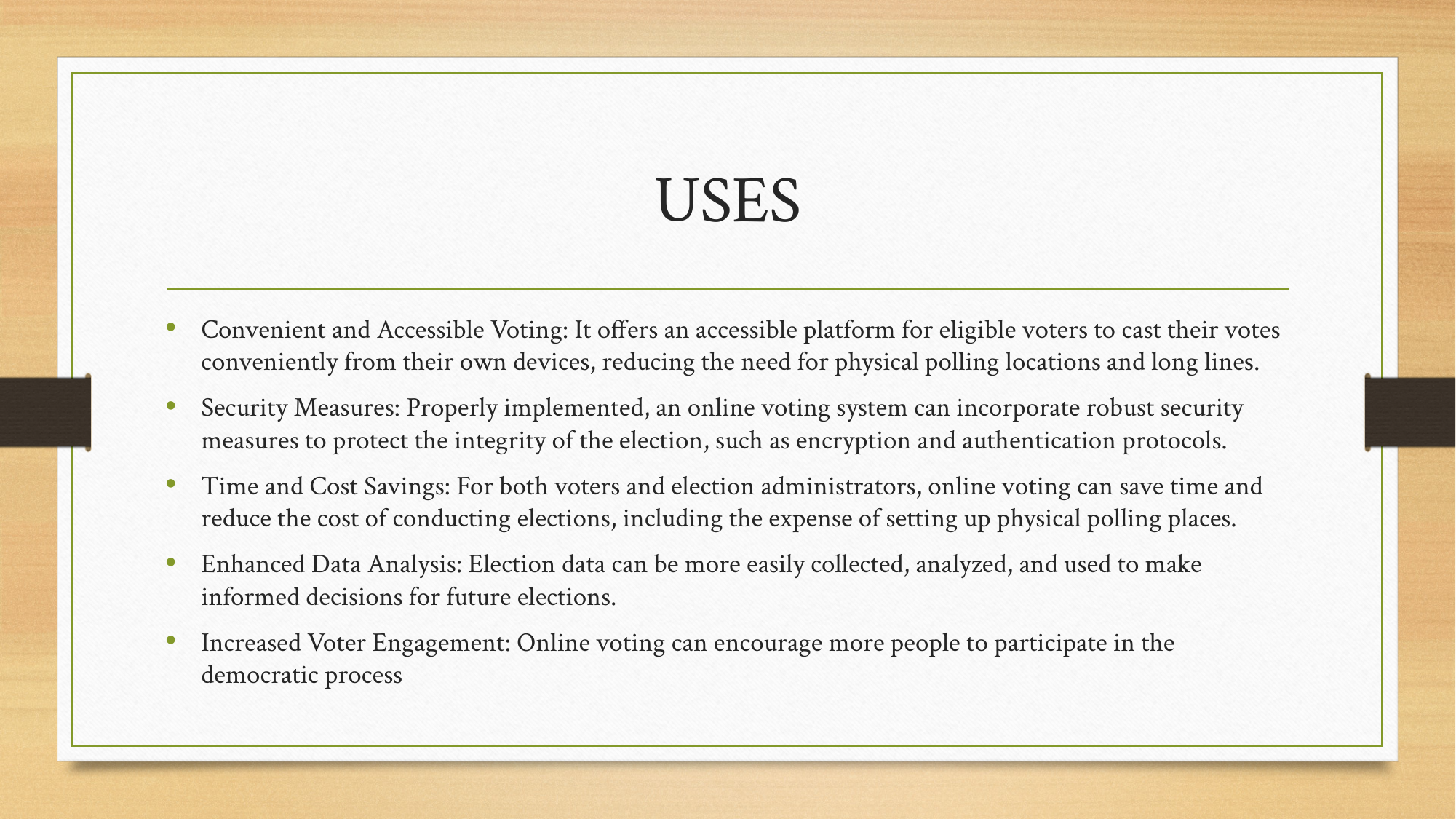

# USES
Convenient and Accessible Voting: It offers an accessible platform for eligible voters to cast their votes conveniently from their own devices, reducing the need for physical polling locations and long lines.
Security Measures: Properly implemented, an online voting system can incorporate robust security measures to protect the integrity of the election, such as encryption and authentication protocols.
Time and Cost Savings: For both voters and election administrators, online voting can save time and reduce the cost of conducting elections, including the expense of setting up physical polling places.
Enhanced Data Analysis: Election data can be more easily collected, analyzed, and used to make informed decisions for future elections.
Increased Voter Engagement: Online voting can encourage more people to participate in the democratic process